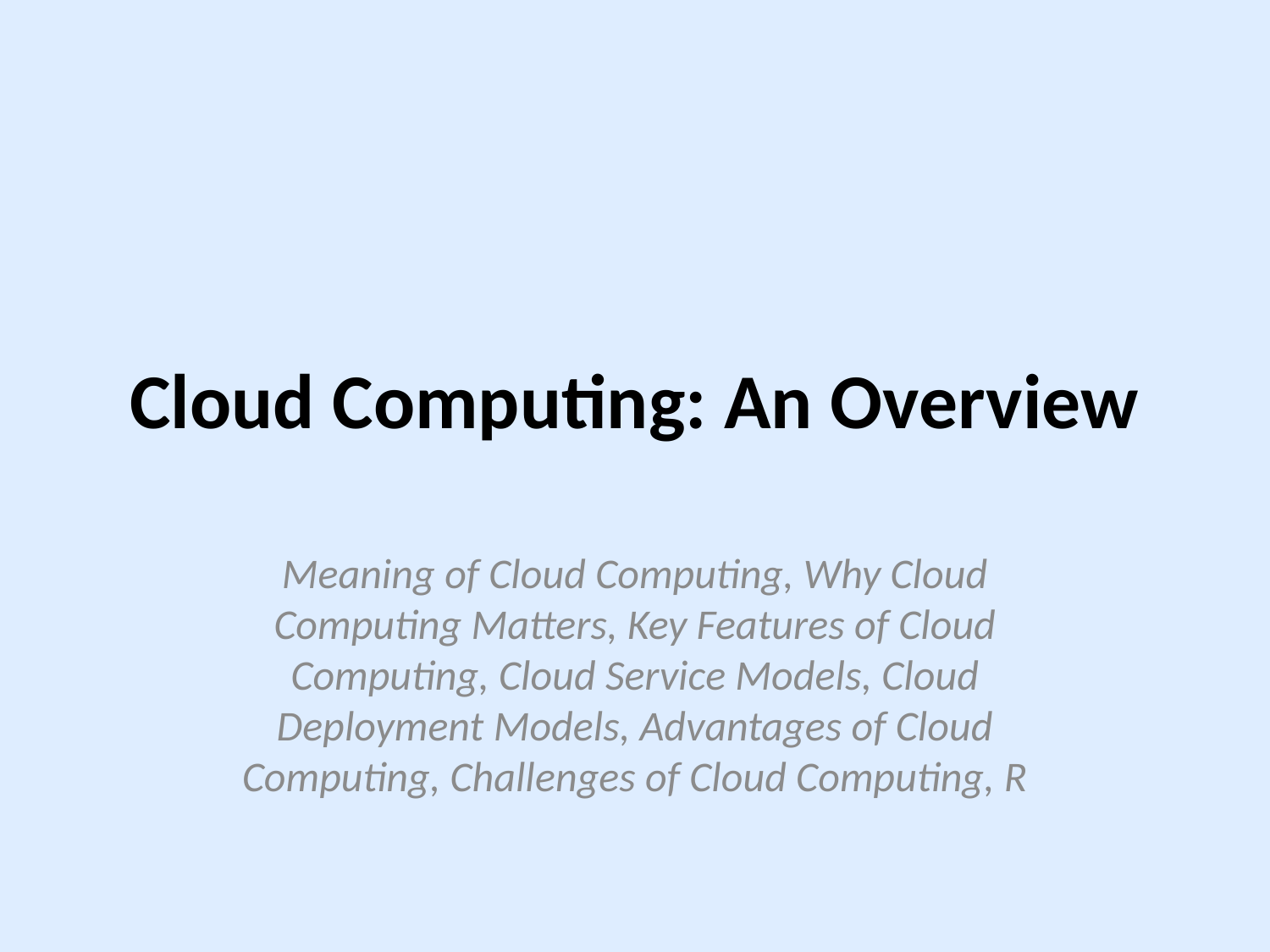

# Cloud Computing: An Overview
Meaning of Cloud Computing, Why Cloud Computing Matters, Key Features of Cloud Computing, Cloud Service Models, Cloud Deployment Models, Advantages of Cloud Computing, Challenges of Cloud Computing, R